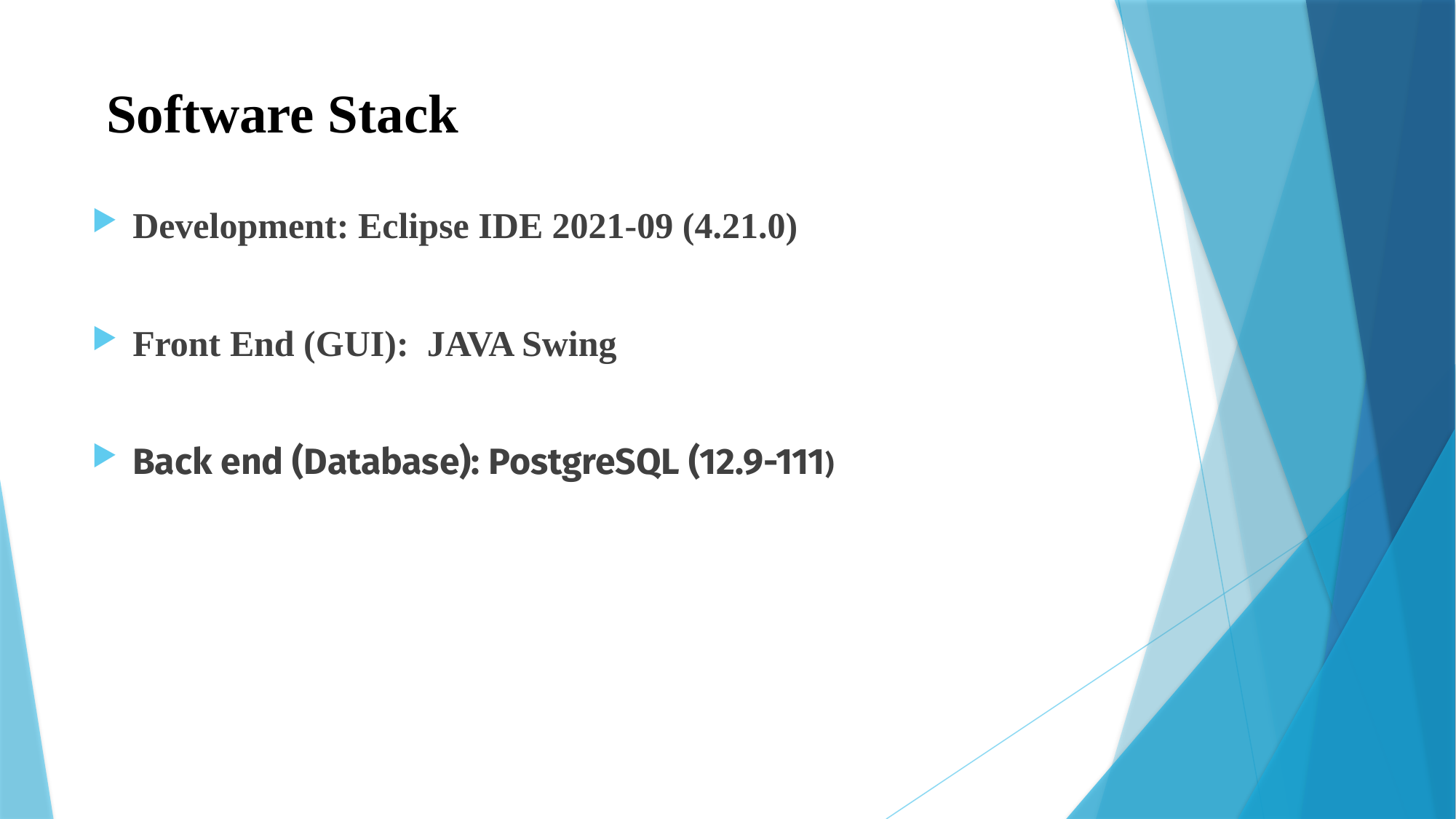

# Software Stack
Development: Eclipse IDE 2021-09 (4.21.0)

Front End (GUI):  JAVA Swing

Back end (Database): PostgreSQL (12.9-111)